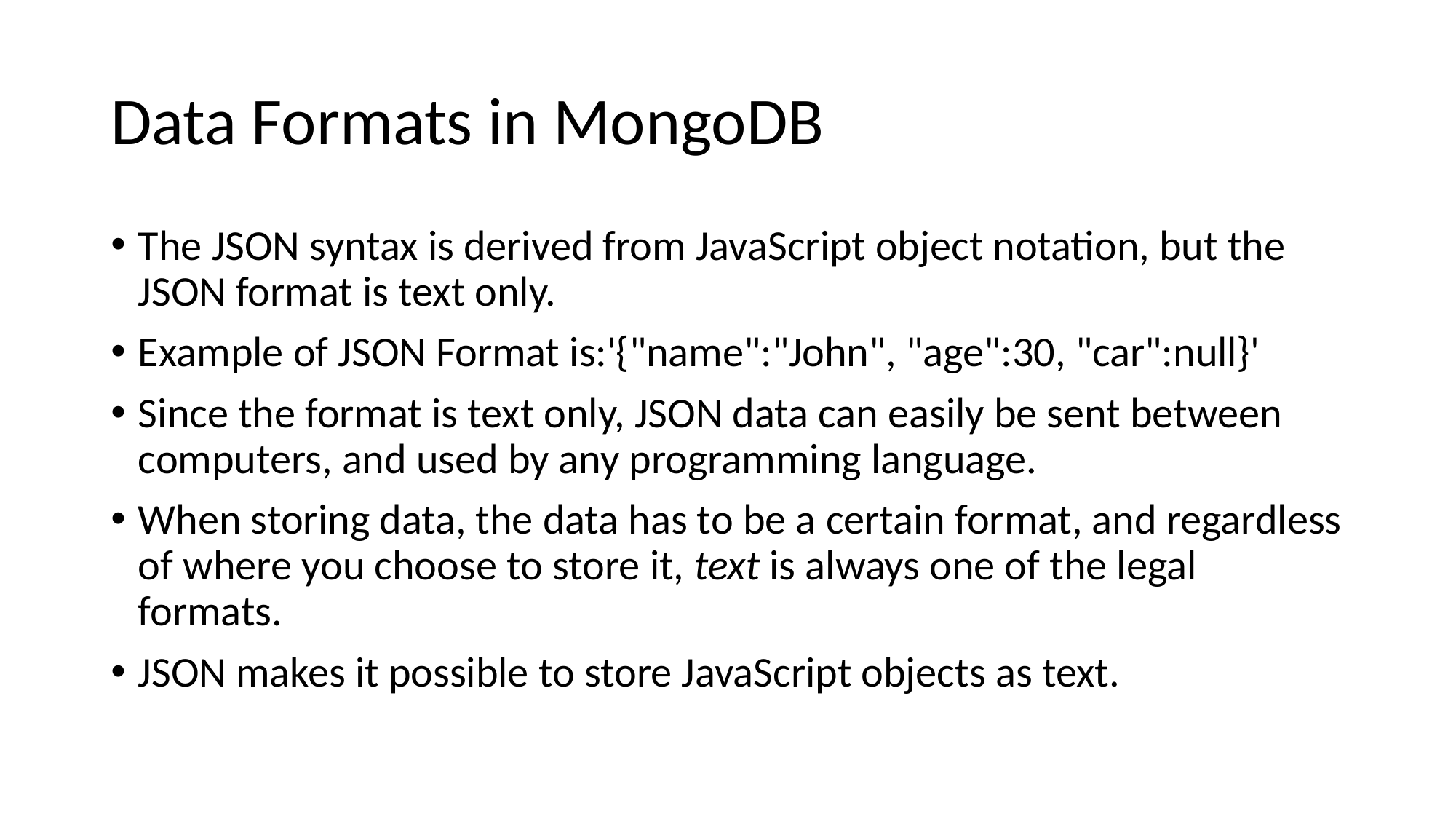

# Data Formats in MongoDB
The JSON syntax is derived from JavaScript object notation, but the JSON format is text only.
Example of JSON Format is:'{"name":"John", "age":30, "car":null}'
Since the format is text only, JSON data can easily be sent between computers, and used by any programming language.
When storing data, the data has to be a certain format, and regardless of where you choose to store it, text is always one of the legal formats.
JSON makes it possible to store JavaScript objects as text.